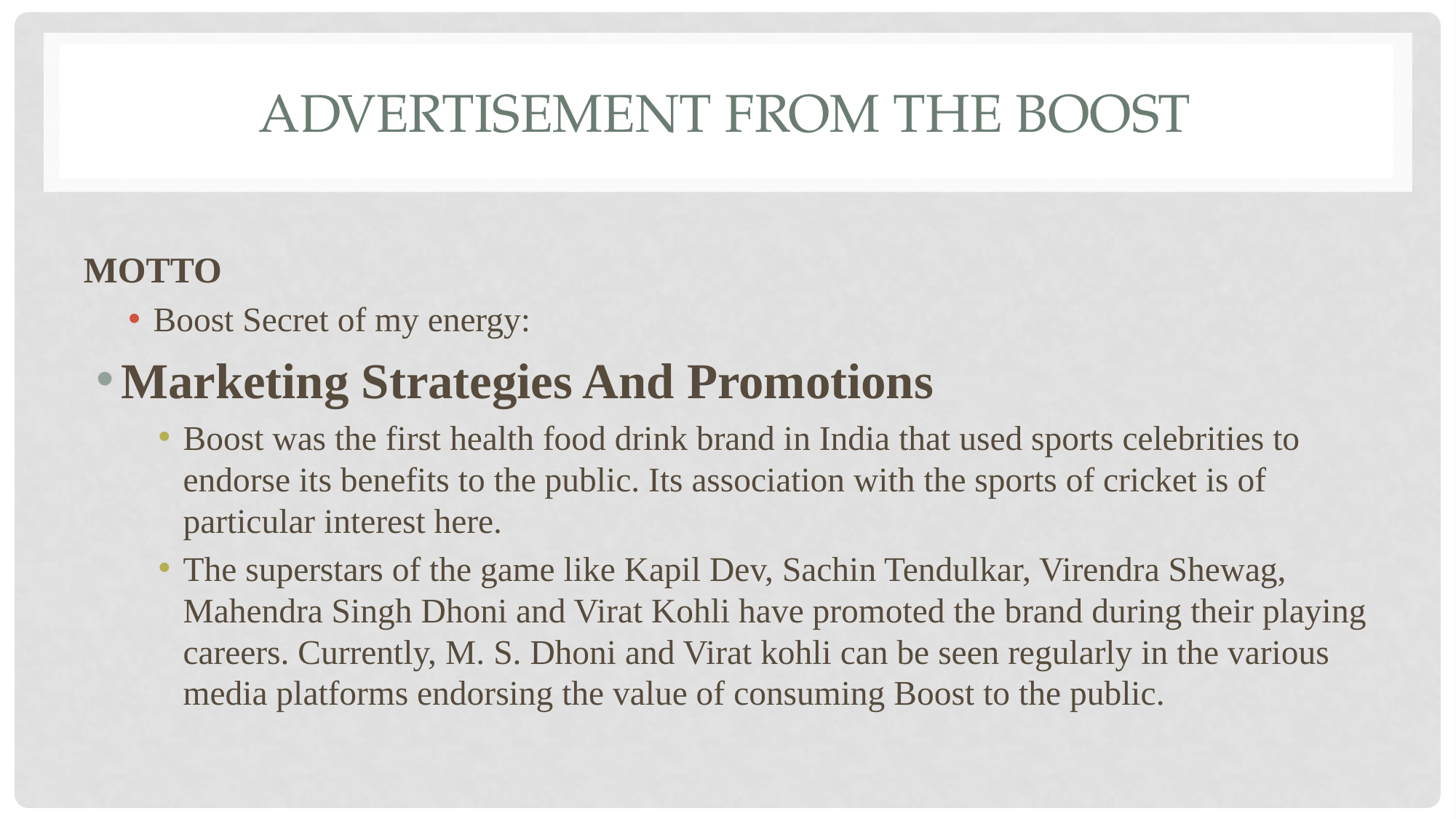

# Advertisement from the Boost

MOTTO
Boost Secret of my energy:
Marketing Strategies And Promotions
Boost was the first health food drink brand in India that used sports celebrities to endorse its benefits to the public. Its association with the sports of cricket is of particular interest here.
The superstars of the game like Kapil Dev, Sachin Tendulkar, Virendra Shewag, Mahendra Singh Dhoni and Virat Kohli have promoted the brand during their playing careers. Currently, M. S. Dhoni and Virat kohli can be seen regularly in the various media platforms endorsing the value of consuming Boost to the public.